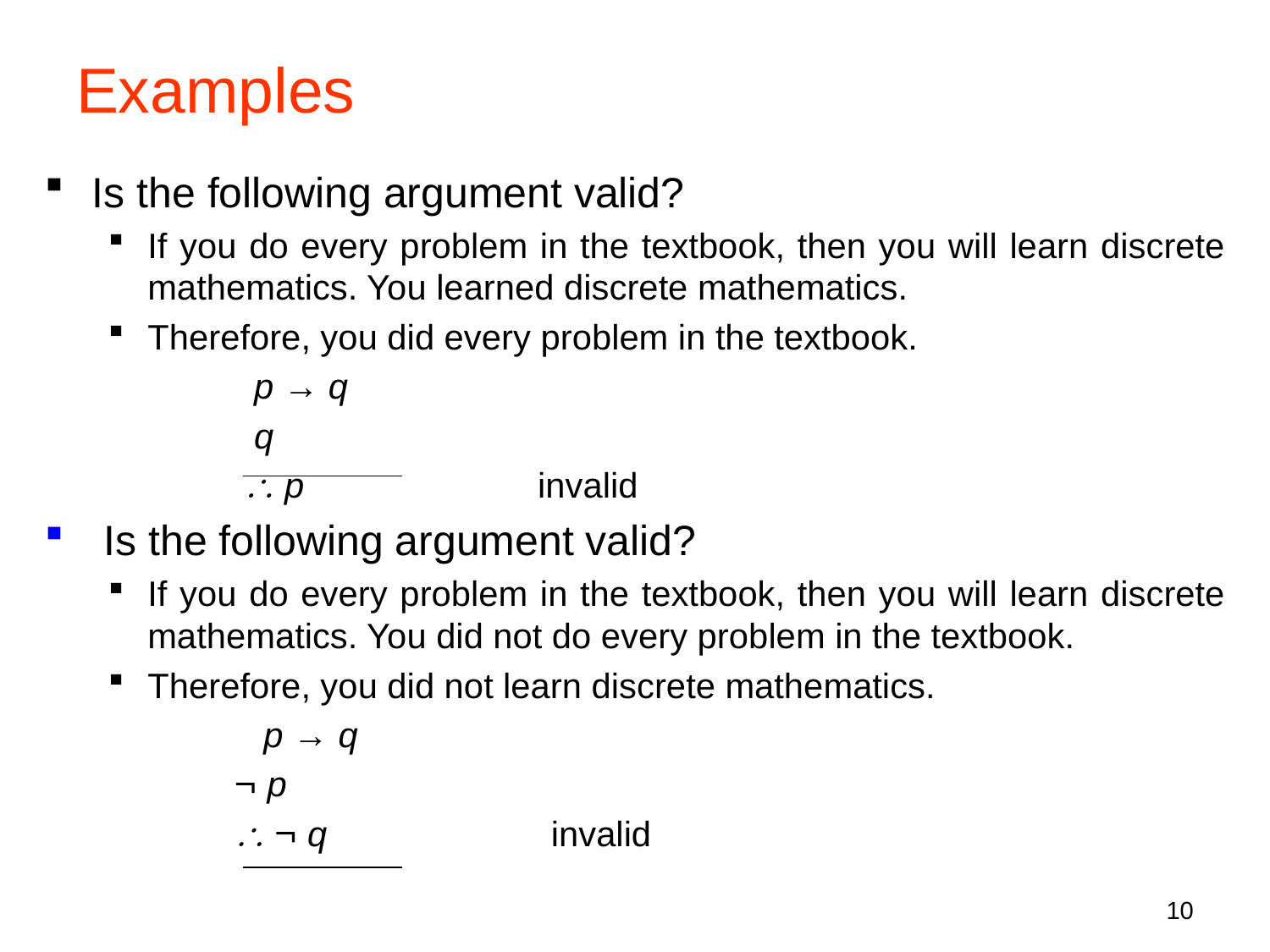

# Examples
Is the following argument valid?
If you do every problem in the textbook, then you will learn discrete mathematics. You learned discrete mathematics.
Therefore, you did every problem in the textbook.
               p → q
               q
              ∴ p                        invalid
 Is the following argument valid?
If you do every problem in the textbook, then you will learn discrete mathematics. You did not do every problem in the textbook.
Therefore, you did not learn discrete mathematics.
                p → q
             ¬ p
             ∴ ¬ q                       invalid

10